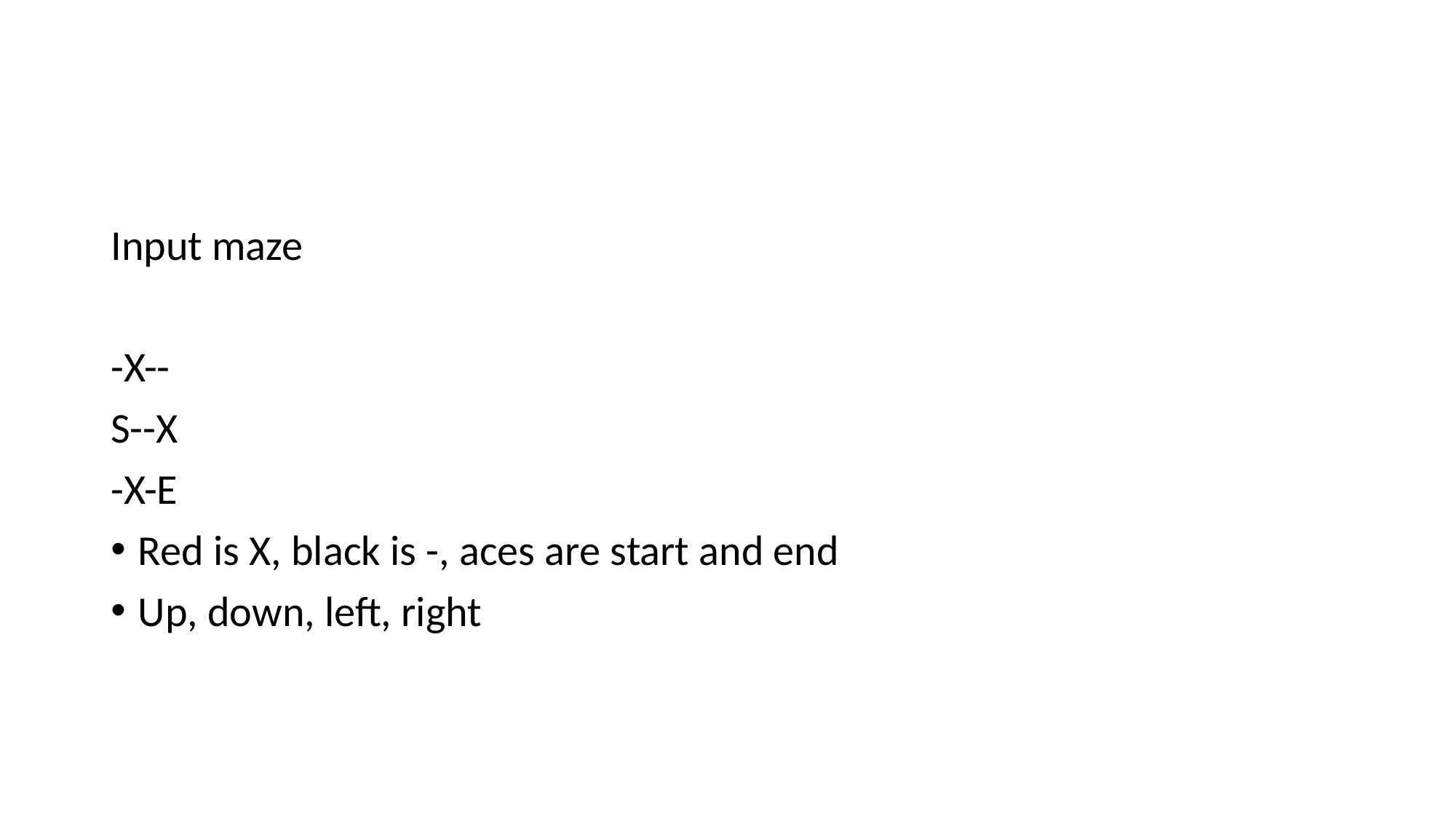

#
Input maze

-X--
S--X
-X-E
Red is X, black is -, aces are start and end
Up, down, left, right